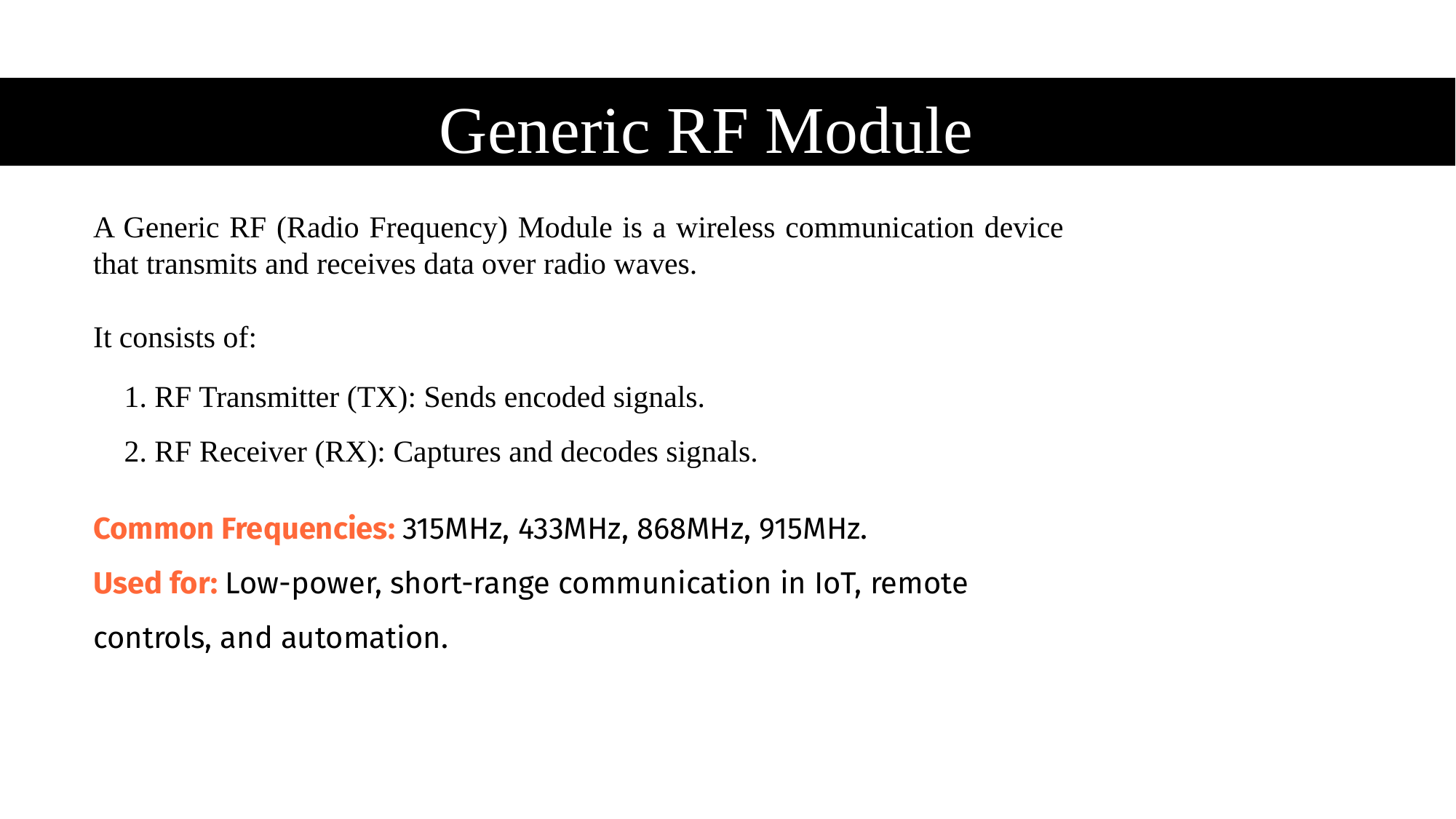

#
Generic RF Module

A Generic RF (Radio Frequency) Module is a wireless communication device that transmits and receives data over radio waves.

It consists of:

1. RF Transmitter (TX): Sends encoded signals.
2. RF Receiver (RX): Captures and decodes signals.
Common Frequencies: 315MHz, 433MHz, 868MHz, 915MHz.
Used for: Low-power, short-range communication in IoT, remote controls, and automation.